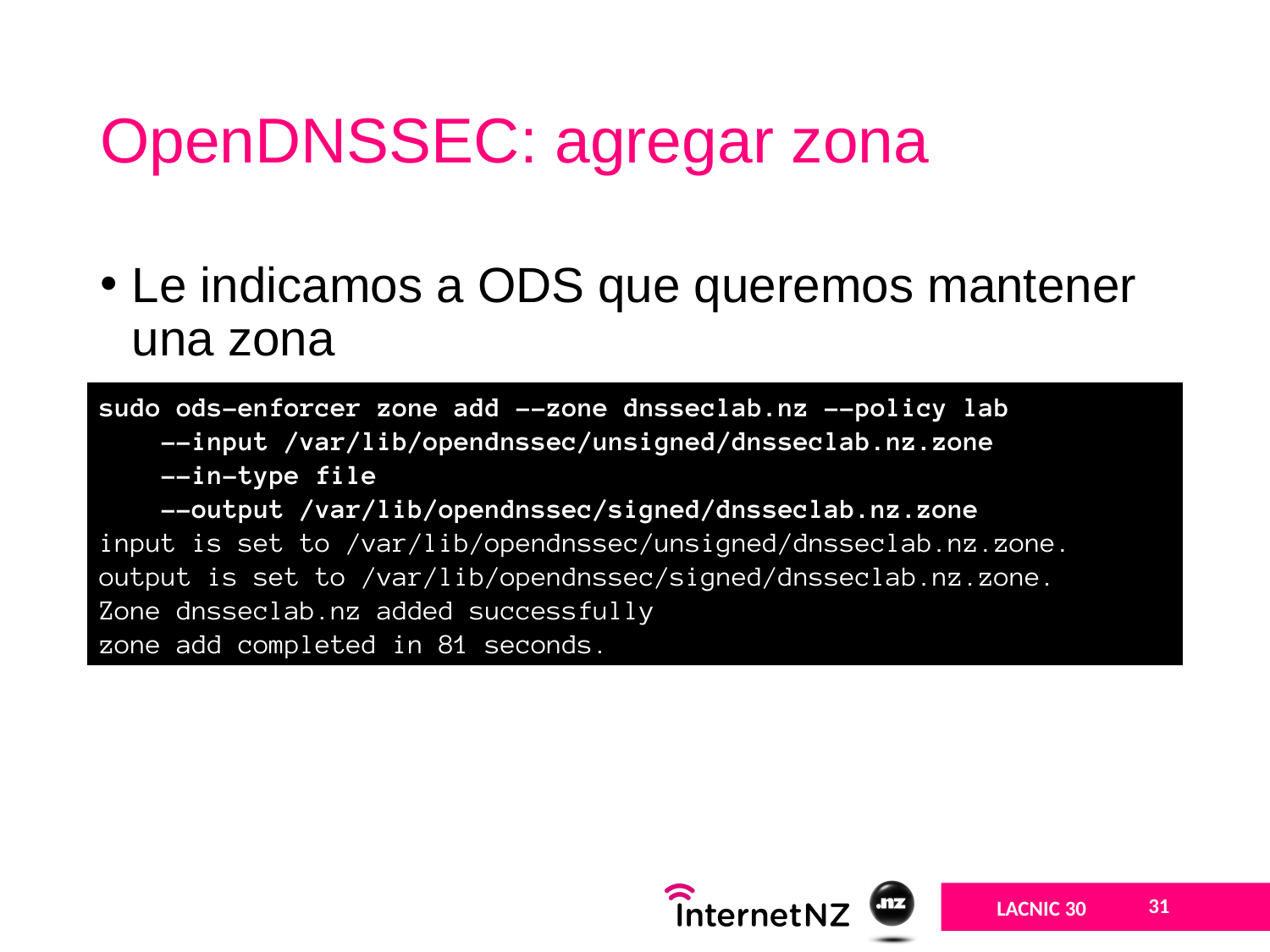

# OpenDNSSEC: agregar zona
Le indicamos a ODS que queremos mantener una zona
sudo ods-enforcer zone add --zone dnsseclab.nz --policy lab
    --input /var/lib/opendnssec/unsigned/dnsseclab.nz.zone
    --in-type file
    --output /var/lib/opendnssec/signed/dnsseclab.nz.zone
input is set to /var/lib/opendnssec/unsigned/dnsseclab.nz.zone.
output is set to /var/lib/opendnssec/signed/dnsseclab.nz.zone.
Zone dnsseclab.nz added successfully
zone add completed in 81 seconds.
31
LACNIC 30